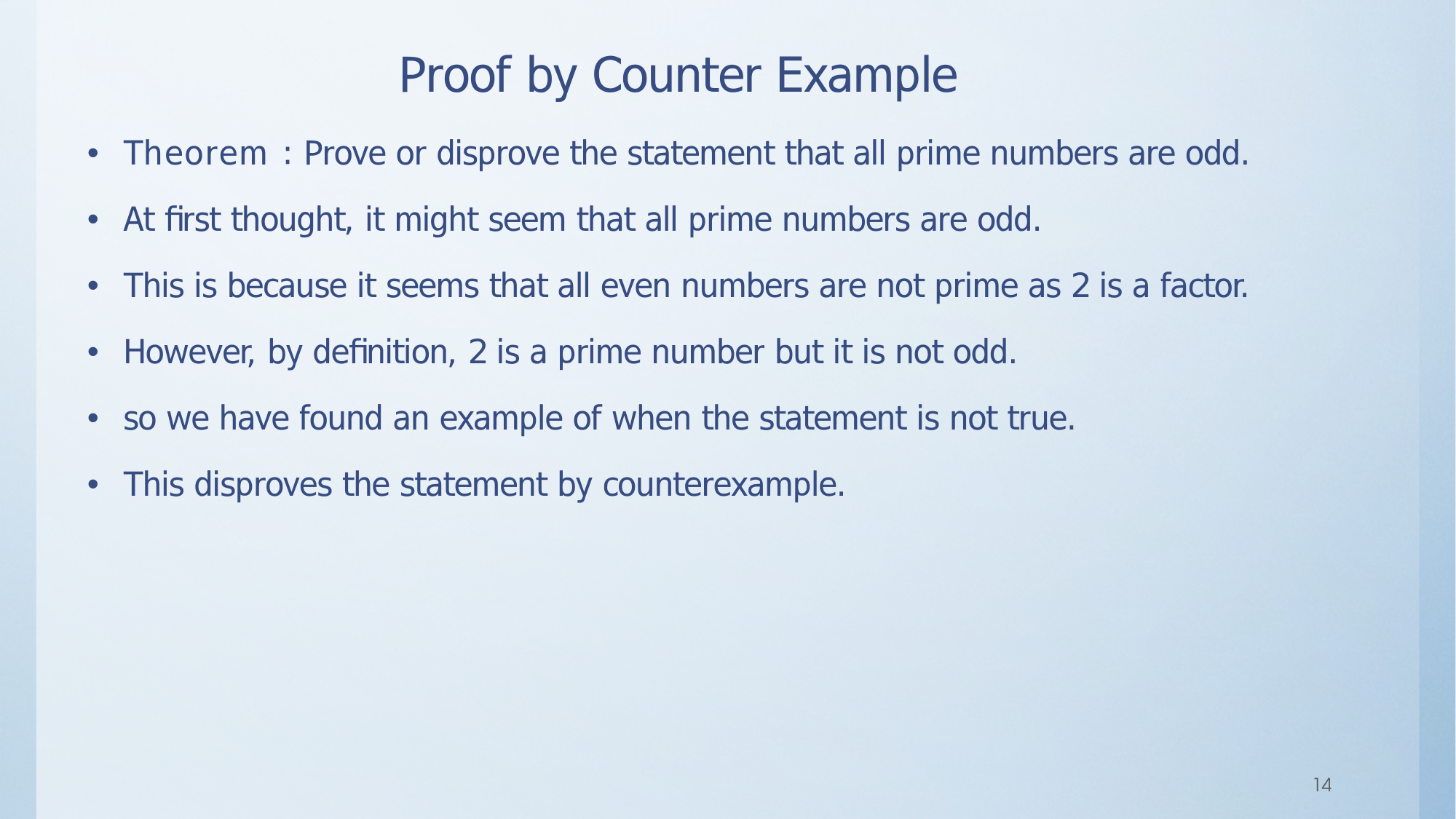

# Proof by Counter Example
Theorem : Prove or disprove the statement that all prime numbers are odd.
At first thought, it might seem that all prime numbers are odd.
This is because it seems that all even numbers are not prime as 2 is a factor.
However, by definition, 2 is a prime number but it is not odd.
so we have found an example of when the statement is not true.
This disproves the statement by counterexample.
14